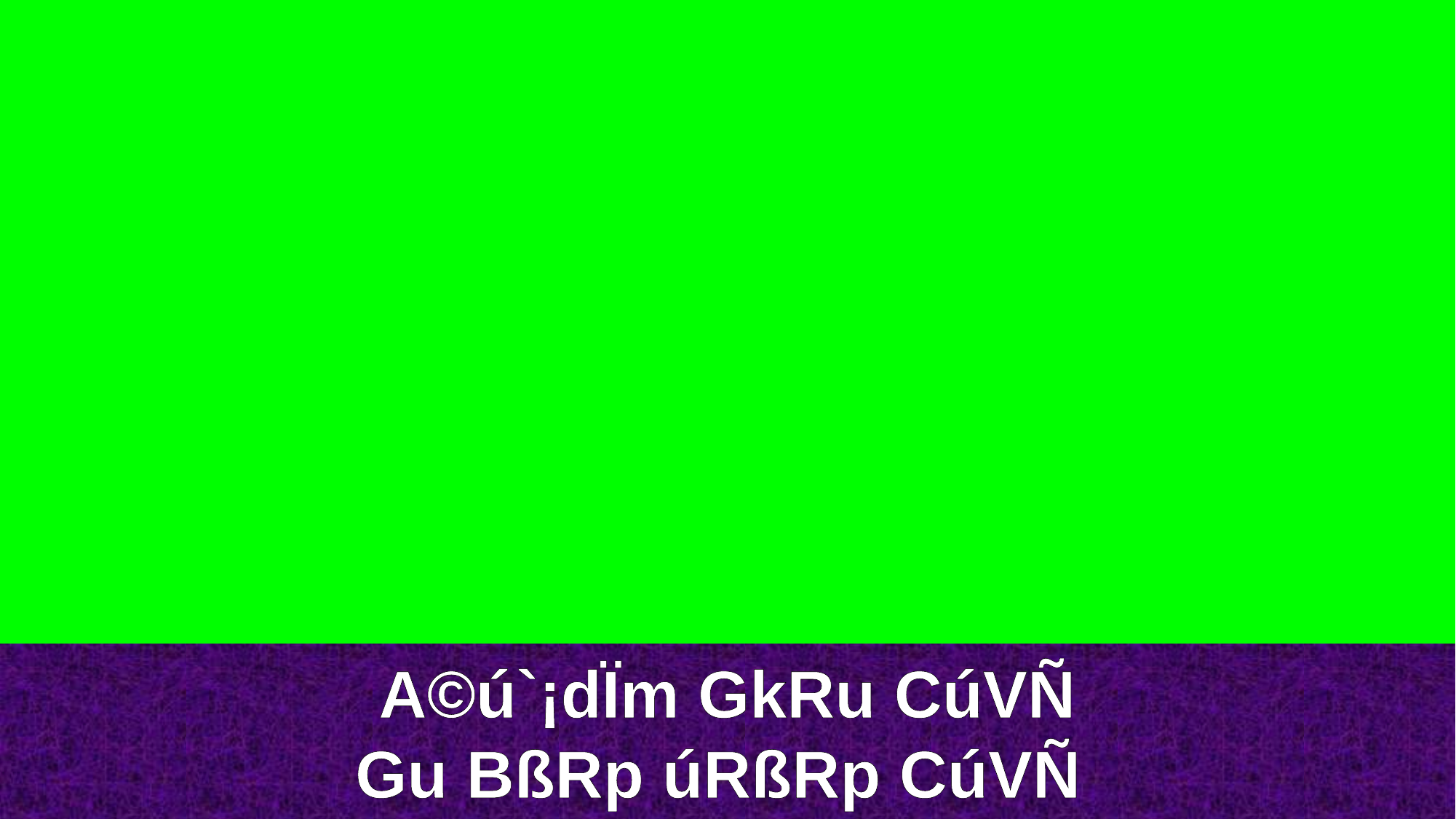

A©ú`¡dÏm GkRu CúVÑ
Gu BßRp úRßRp CúVÑ